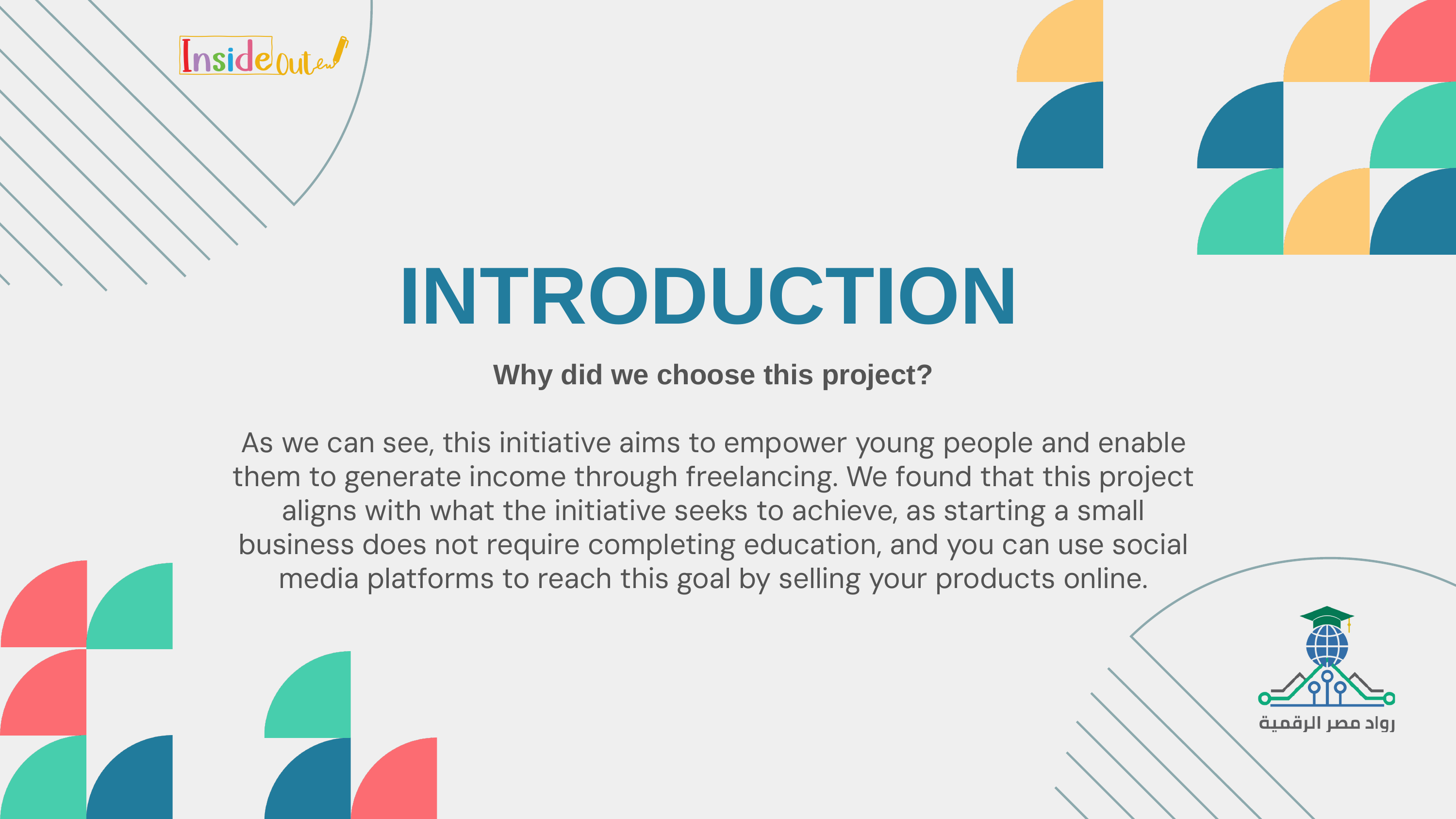

INTRODUCTION
Why did we choose this project?

As we can see, this initiative aims to empower young people and enable them to generate income through freelancing. We found that this project aligns with what the initiative seeks to achieve, as starting a small business does not require completing education, and you can use social media platforms to reach this goal by selling your products online.